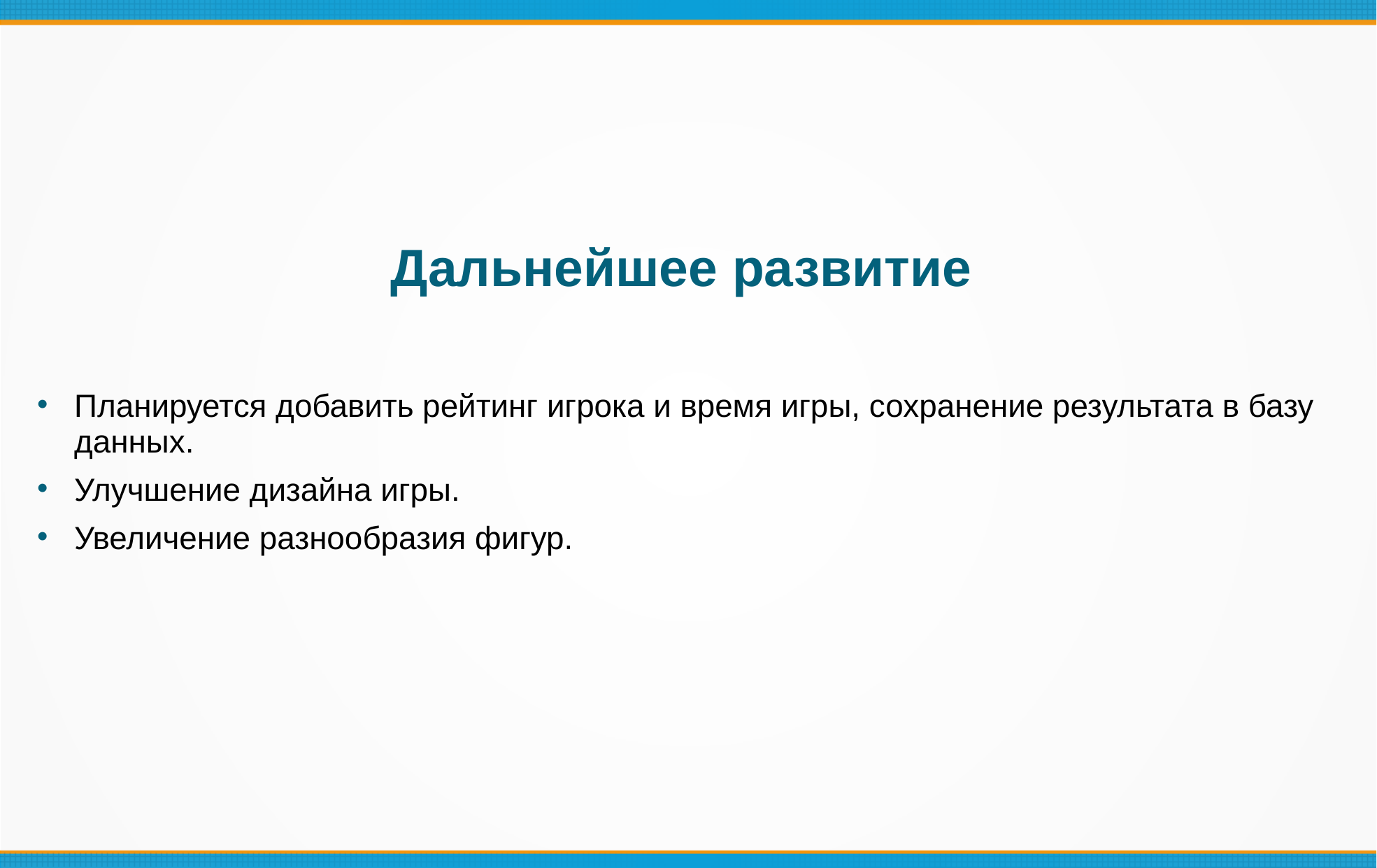

Дальнейшее развитие

Планируется добавить рейтинг игрока и время игры, сохранение результата в базу данных.
Улучшение дизайна игры.
Увеличение разнообразия фигур.